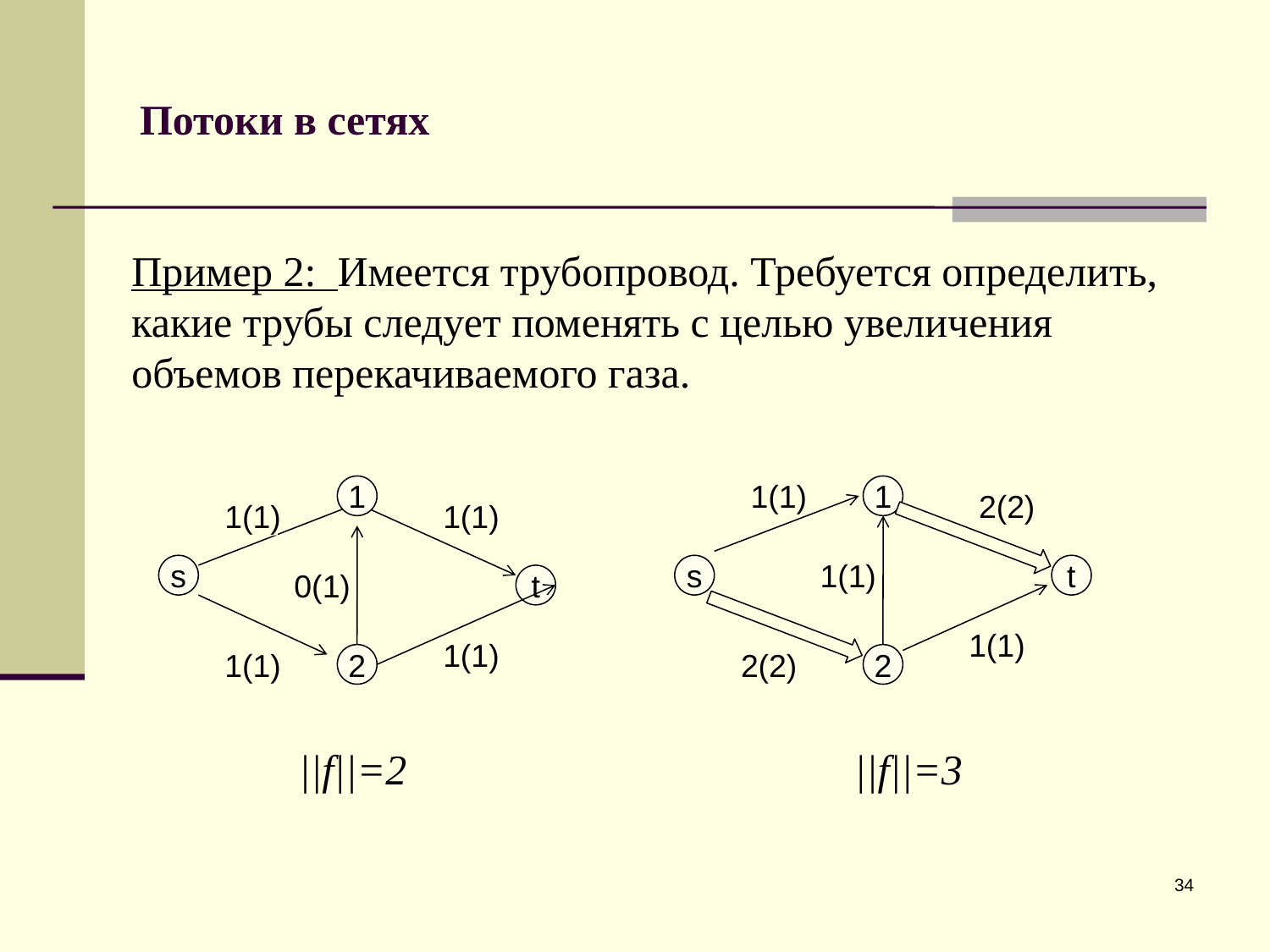

# Потоки в сетях
Пример 2:  Имеется трубопровод. Требуется определить, какие трубы следует поменять с целью увеличения объемов перекачиваемого газа.
1
1(1)
1
2(2)
1(1)
1(1)

s
s
1(1)
t
0(1)
t

1(1)
1(1)
1(1)
2
2(2)
2
||f||=2
||f||=3
34